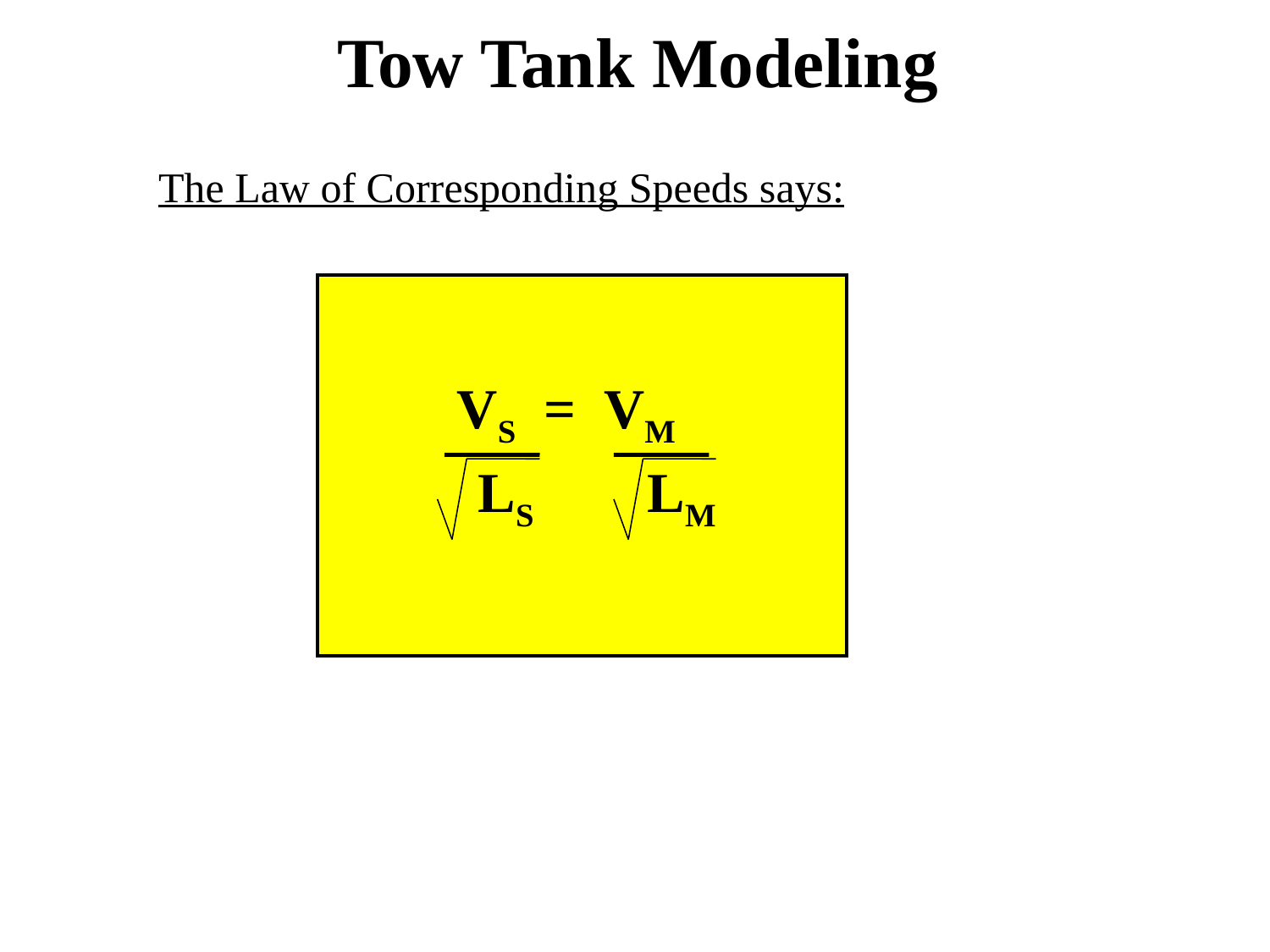

Tow Tank Modeling
The Law of Corresponding Speeds says:

 VS  =  VM
  LS        LM